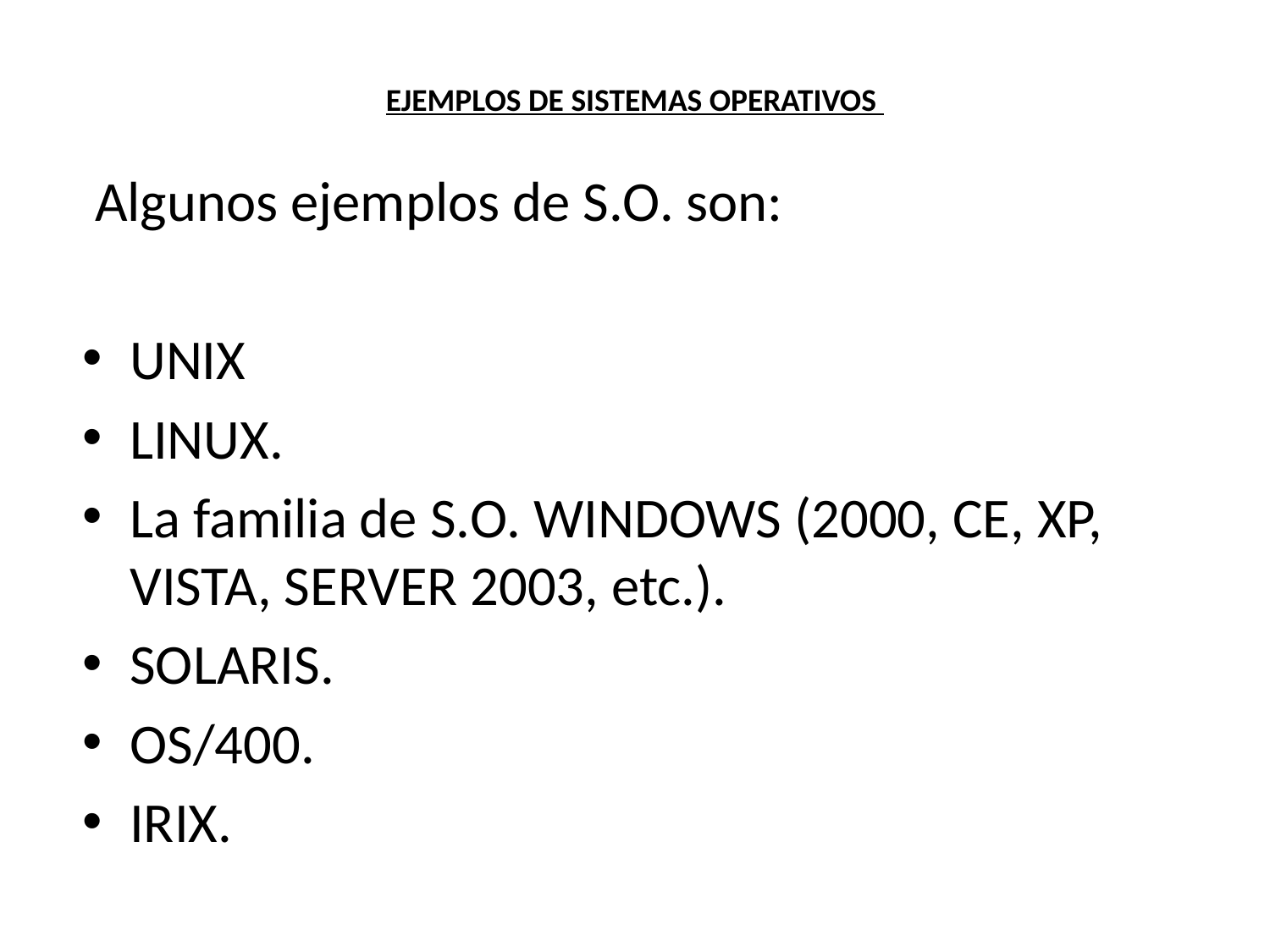

# EJEMPLOS DE SISTEMAS OPERATIVOS
 Algunos ejemplos de S.O. son:

UNIX
LINUX.
La familia de S.O. WINDOWS (2000, CE, XP, VISTA, SERVER 2003, etc.).
SOLARIS.
OS/400.
IRIX.